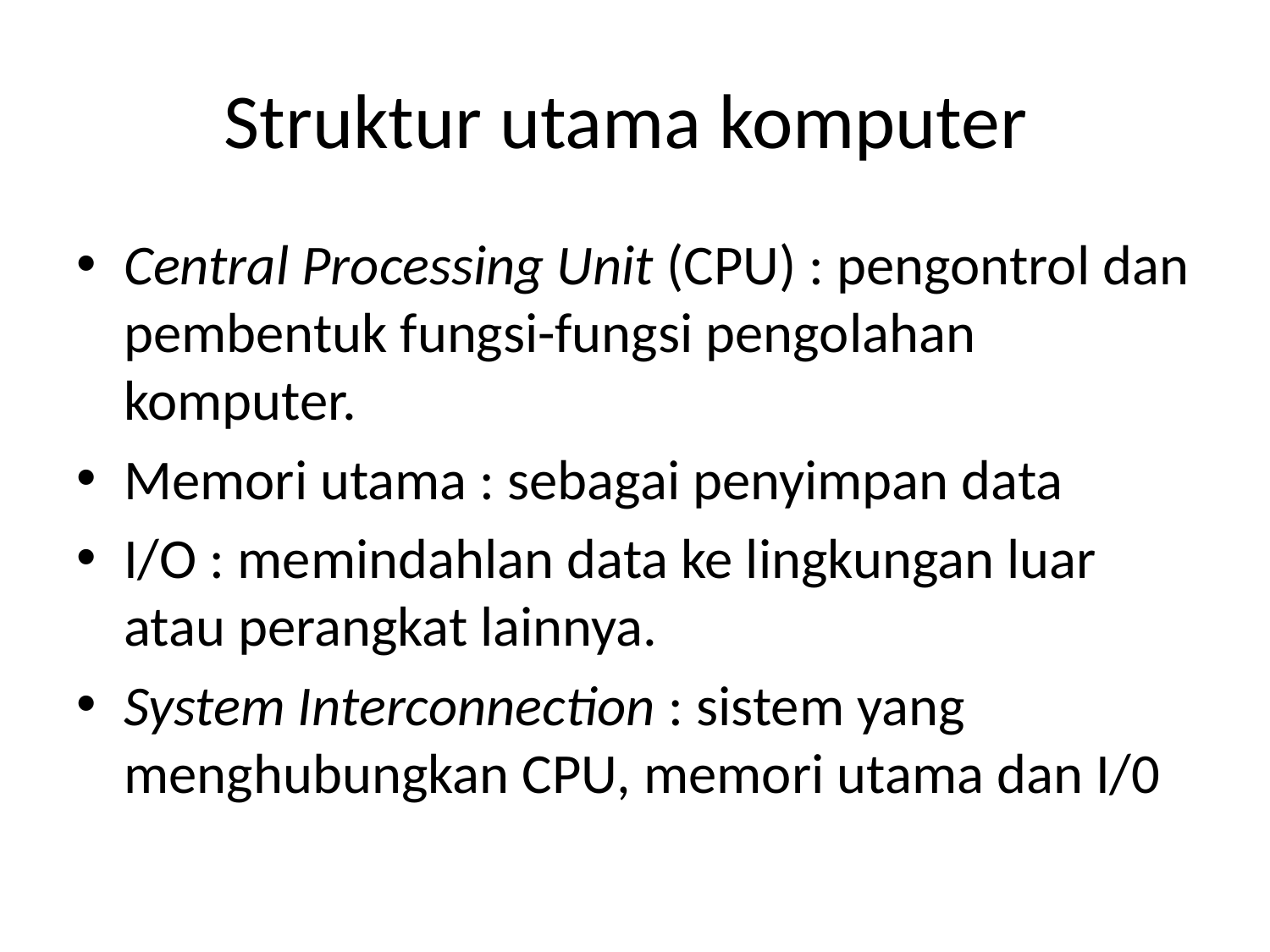

# Struktur utama komputer
Central Processing Unit (CPU) : pengontrol dan pembentuk fungsi-fungsi pengolahan komputer.
Memori utama : sebagai penyimpan data
I/O : memindahlan data ke lingkungan luar atau perangkat lainnya.
System Interconnection : sistem yang menghubungkan CPU, memori utama dan I/0